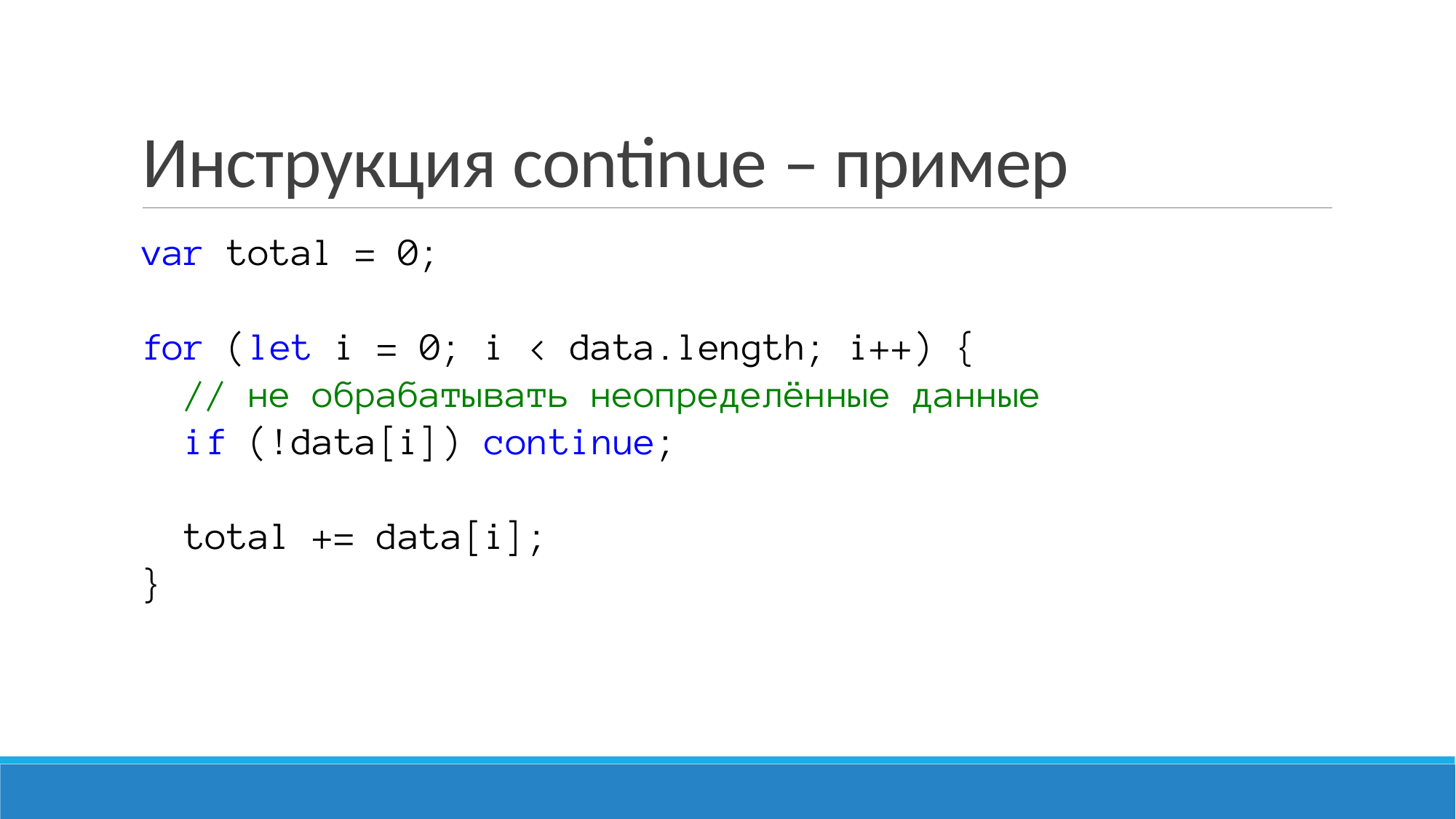

# Инструкция continue – пример
var total = 0;

for (let i = 0; i < data.length; i++) {
  // не обрабатывать неопределённые данные
  if (!data[i]) continue;

  total += data[i];
}